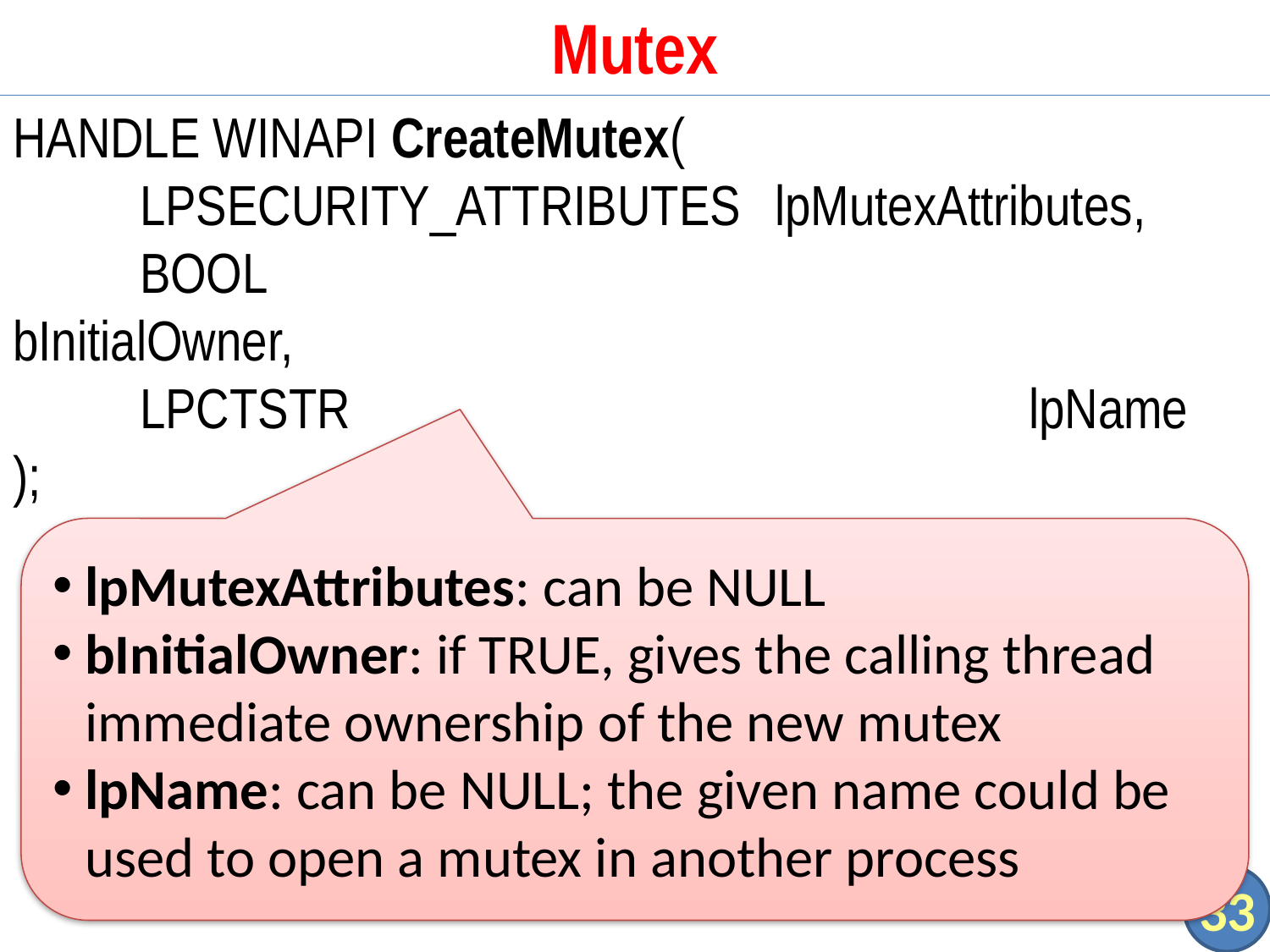

# Mutex
HANDLE WINAPI CreateMutex(
	LPSECURITY_ATTRIBUTES	lpMutexAttributes,
	BOOL                  					bInitialOwner,
	LPCTSTR              				lpName
);
lpMutexAttributes: can be NULL
bInitialOwner: if TRUE, gives the calling thread immediate ownership of the new mutex
lpName: can be NULL; the given name could be used to open a mutex in another process
33